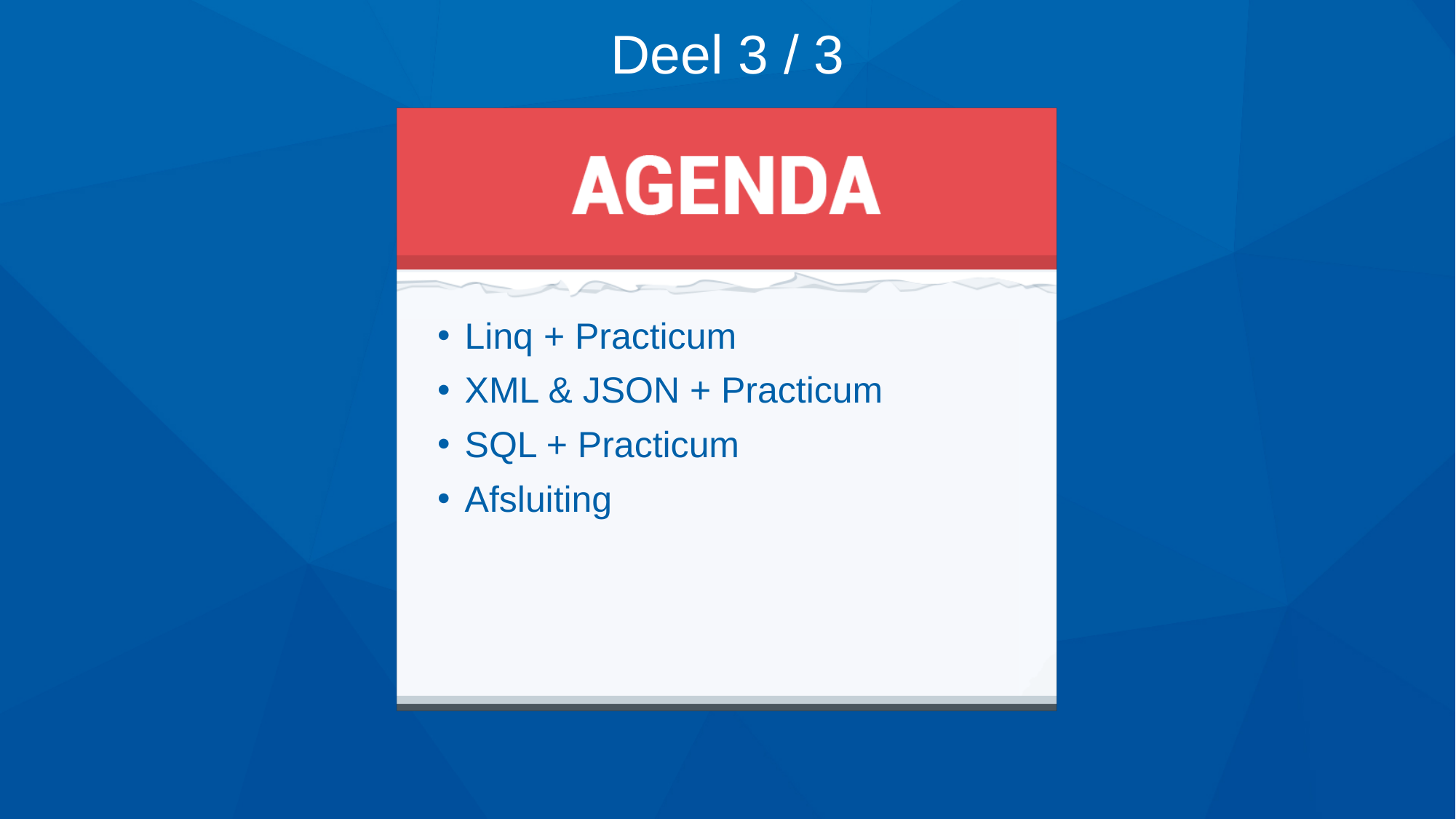

Deel 3 / 3
Linq + Practicum
XML & JSON + Practicum
SQL + Practicum
Afsluiting